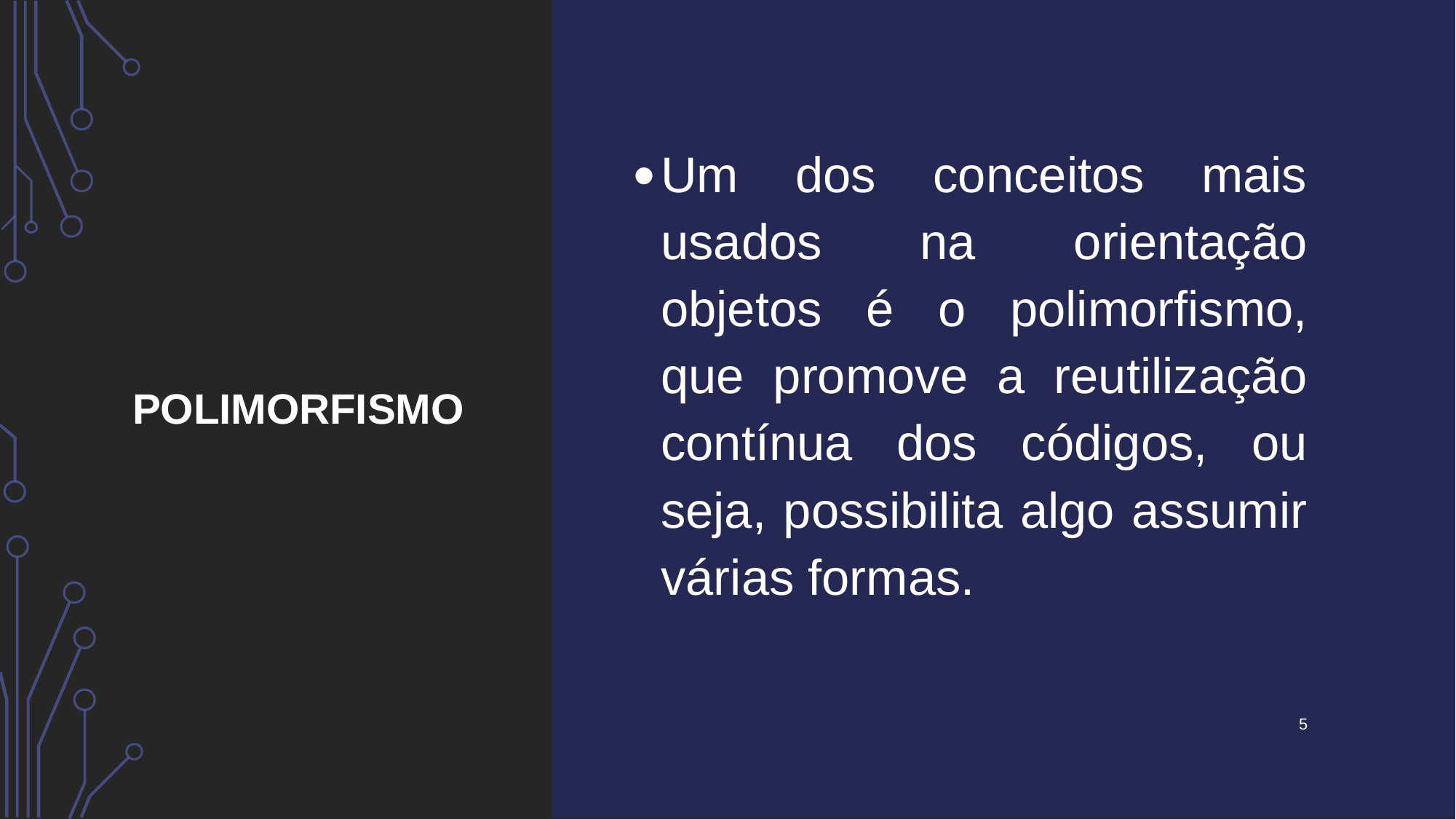

# Polimorfismo
Um dos conceitos mais usados na orientação objetos é o polimorfismo, que promove a reutilização contínua dos códigos, ou seja, possibilita algo assumir várias formas.
5